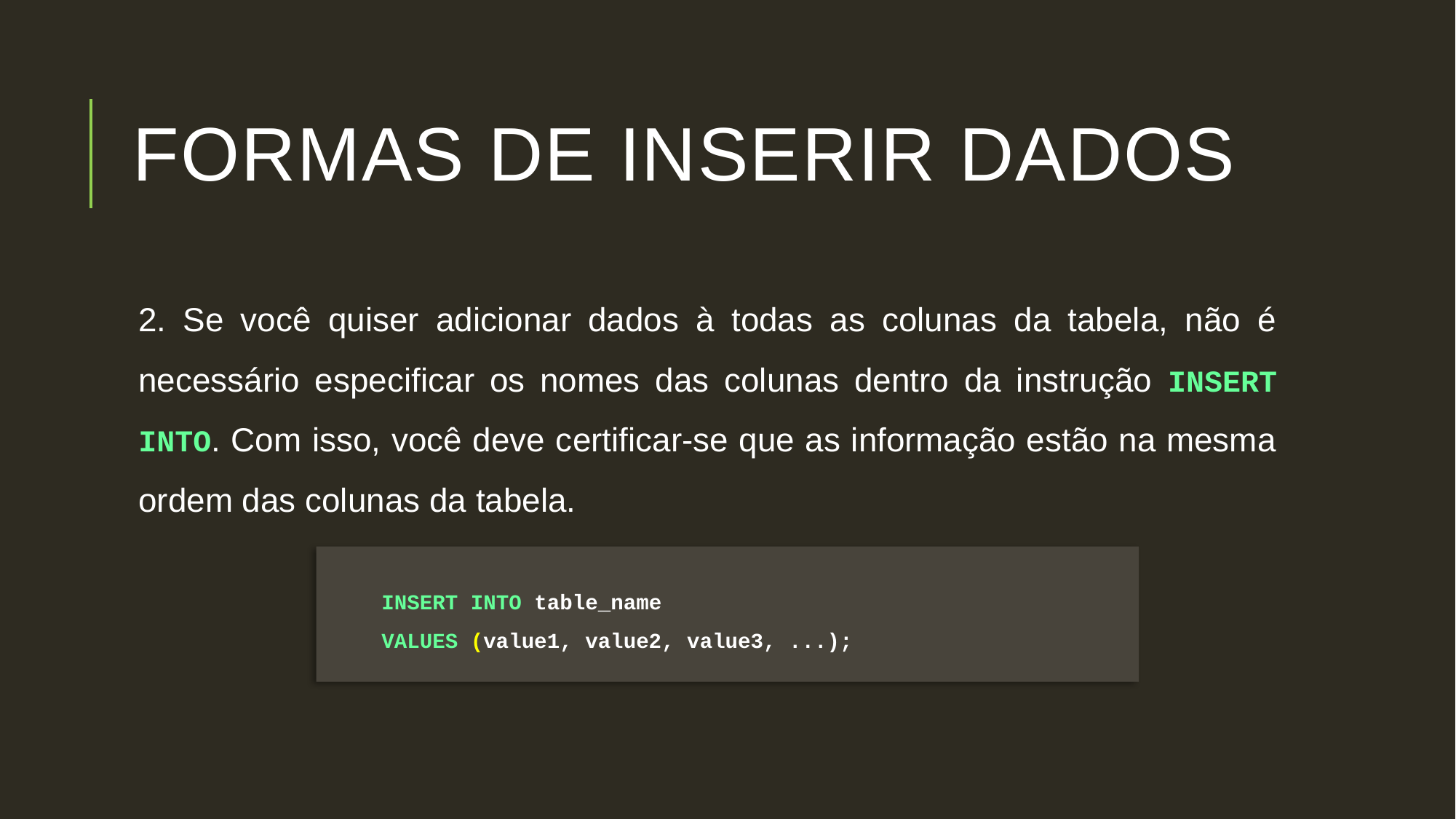

# Formas de inserir dados
2. Se você quiser adicionar dados à todas as colunas da tabela, não é necessário especificar os nomes das colunas dentro da instrução INSERT INTO. Com isso, você deve certificar-se que as informação estão na mesma ordem das colunas da tabela.
INSERT INTO table_name
VALUES (value1, value2, value3, ...);